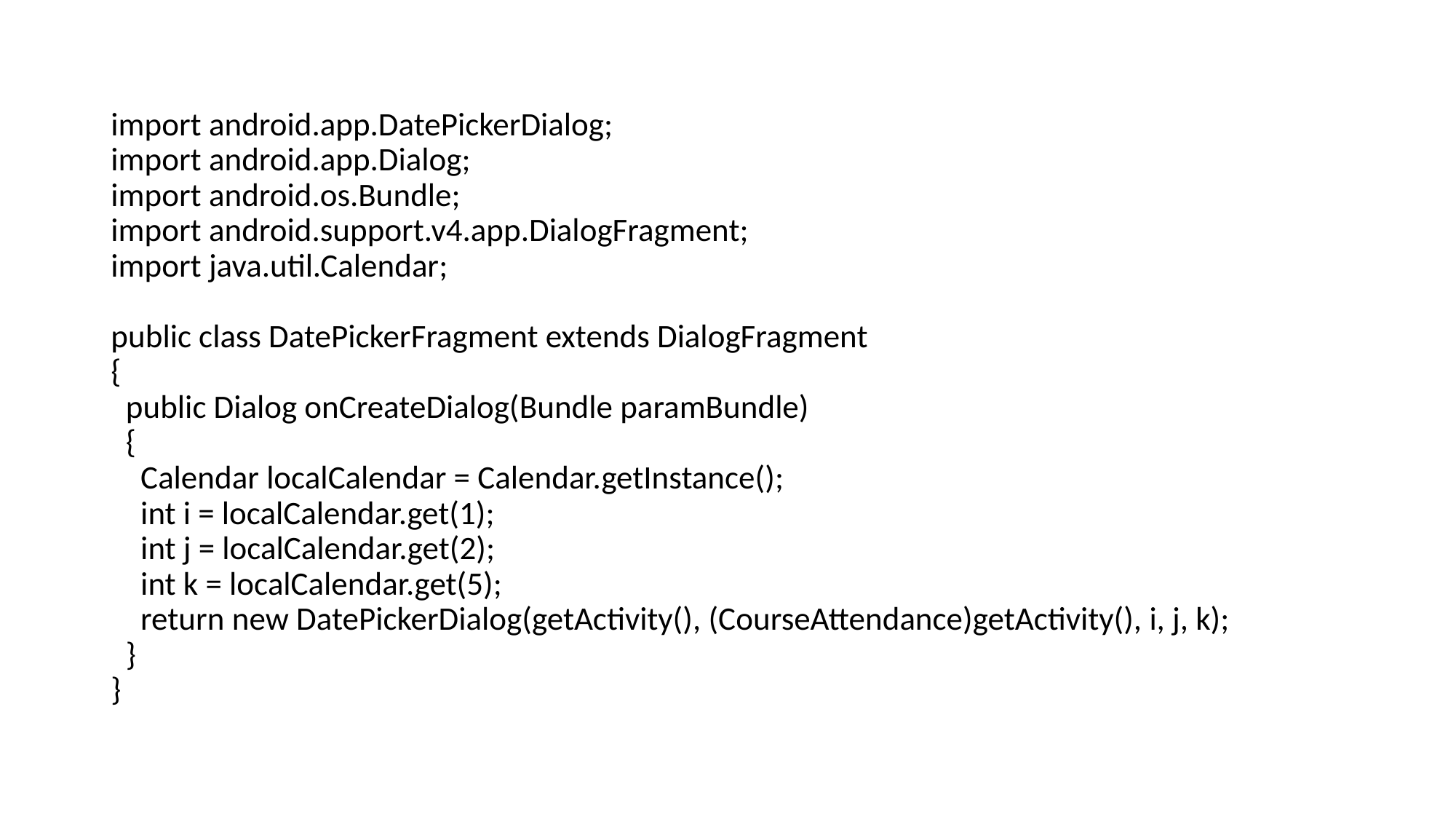

# import android.app.DatePickerDialog; import android.app.Dialog; import android.os.Bundle; import android.support.v4.app.DialogFragment; import java.util.Calendar; public class DatePickerFragment extends DialogFragment { public Dialog onCreateDialog(Bundle paramBundle) { Calendar localCalendar = Calendar.getInstance(); int i = localCalendar.get(1); int j = localCalendar.get(2); int k = localCalendar.get(5); return new DatePickerDialog(getActivity(), (CourseAttendance)getActivity(), i, j, k); } }